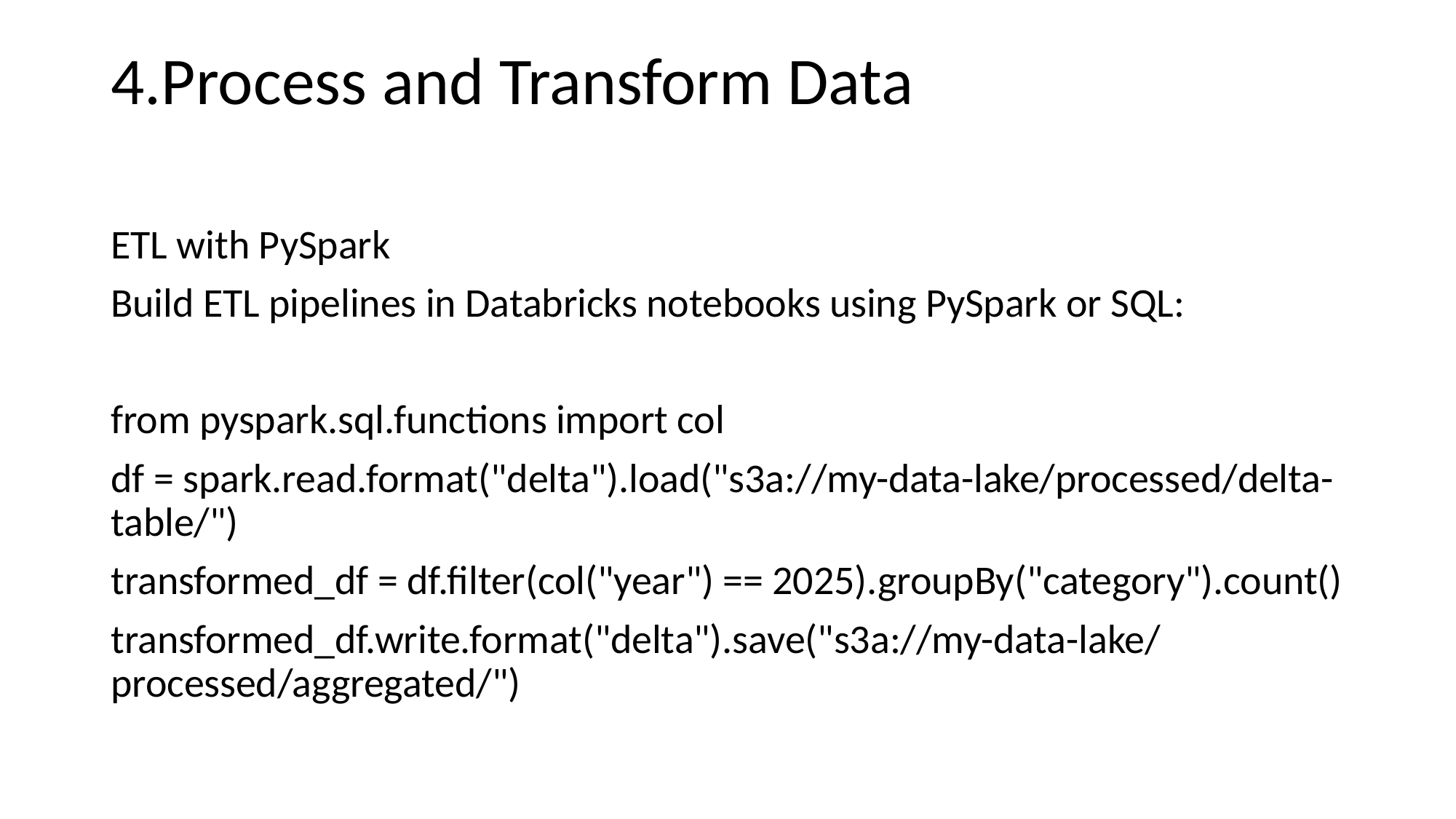

# 4.Process and Transform Data
ETL with PySpark
Build ETL pipelines in Databricks notebooks using PySpark or SQL:

from pyspark.sql.functions import col
df = spark.read.format("delta").load("s3a://my-data-lake/processed/delta-table/")
transformed_df = df.filter(col("year") == 2025).groupBy("category").count()
transformed_df.write.format("delta").save("s3a://my-data-lake/processed/aggregated/")